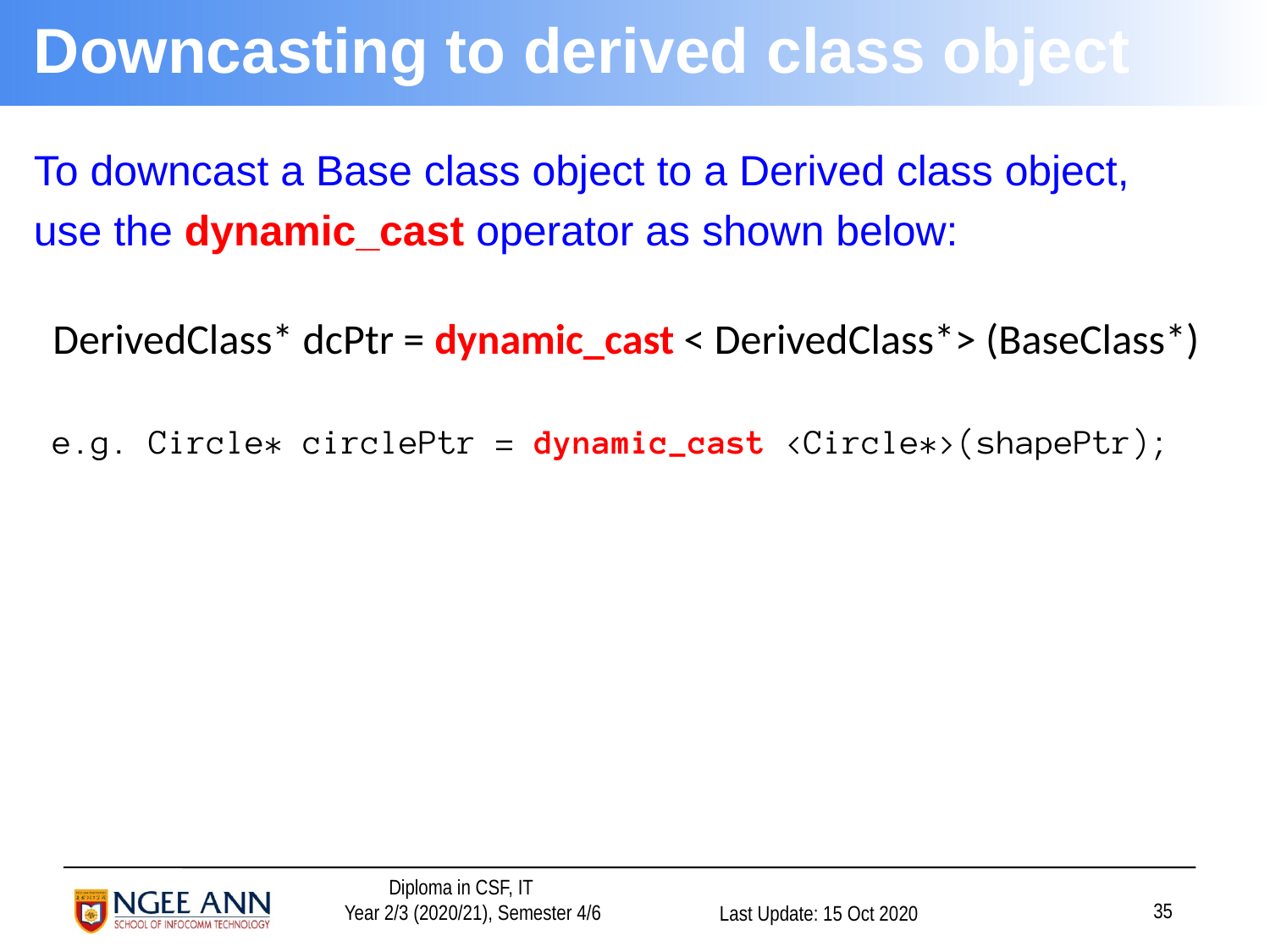

# Downcasting to derived class object
To downcast a Base class object to a Derived class object,
use the dynamic_cast operator as shown below:

  DerivedClass* dcPtr = dynamic_cast < DerivedClass*> (BaseClass*)

 e.g. Circle* circlePtr = dynamic_cast <Circle*>(shapePtr);